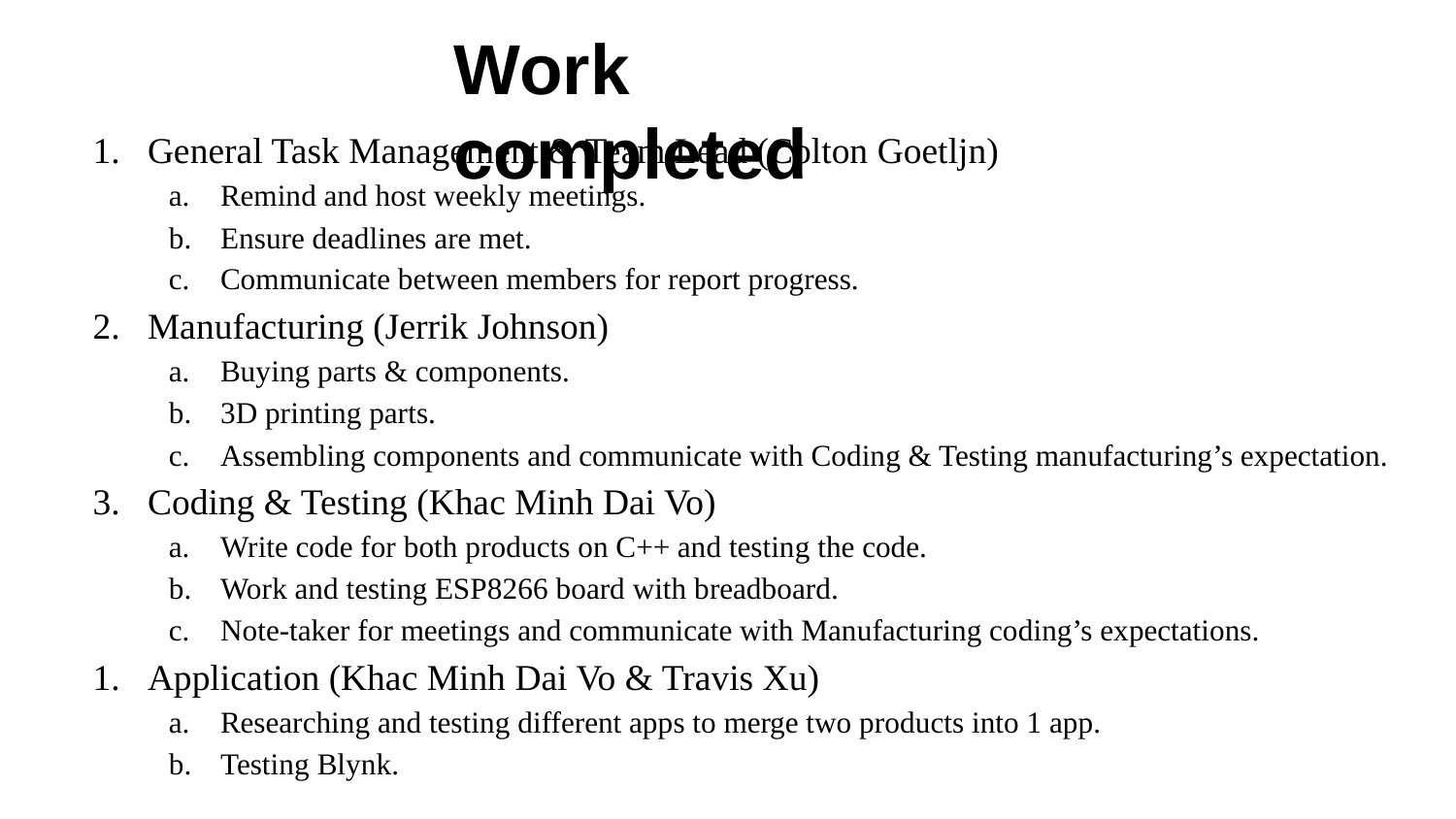

# Work completed
General Task Management & Team Lead (Colton Goetljn)
Remind and host weekly meetings.
Ensure deadlines are met.
Communicate between members for report progress.
Manufacturing (Jerrik Johnson)
Buying parts & components.
3D printing parts.
Assembling components and communicate with Coding & Testing manufacturing’s expectation.
Coding & Testing (Khac Minh Dai Vo)
Write code for both products on C++ and testing the code.
Work and testing ESP8266 board with breadboard.
Note-taker for meetings and communicate with Manufacturing coding’s expectations.
Application (Khac Minh Dai Vo & Travis Xu)
Researching and testing different apps to merge two products into 1 app.
Testing Blynk.